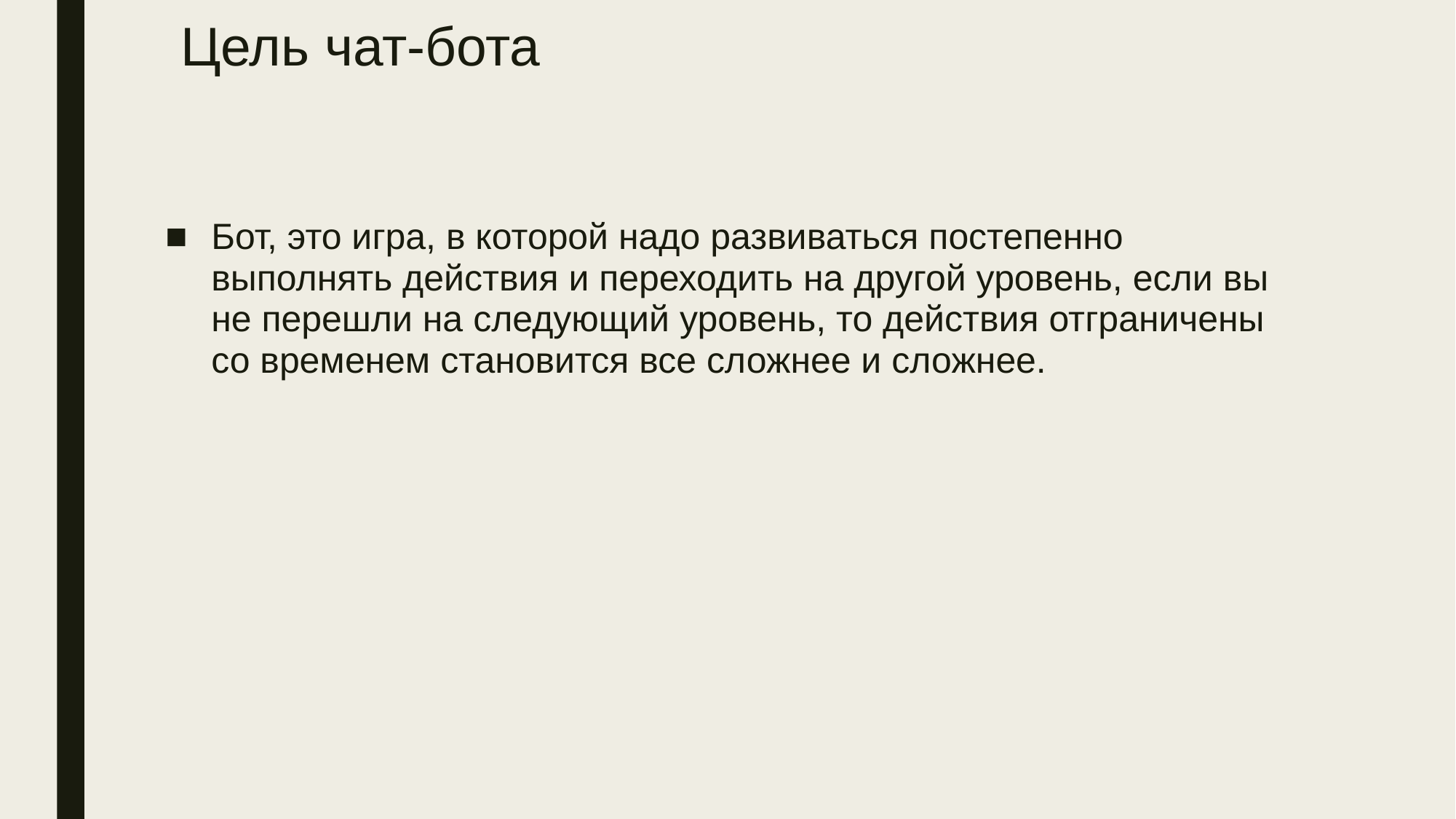

# Цель чат-бота
Бот, это игра, в которой надо развиваться постепенно выполнять действия и переходить на другой уровень, если вы не перешли на следующий уровень, то действия отграничены со временем становится все сложнее и сложнее.